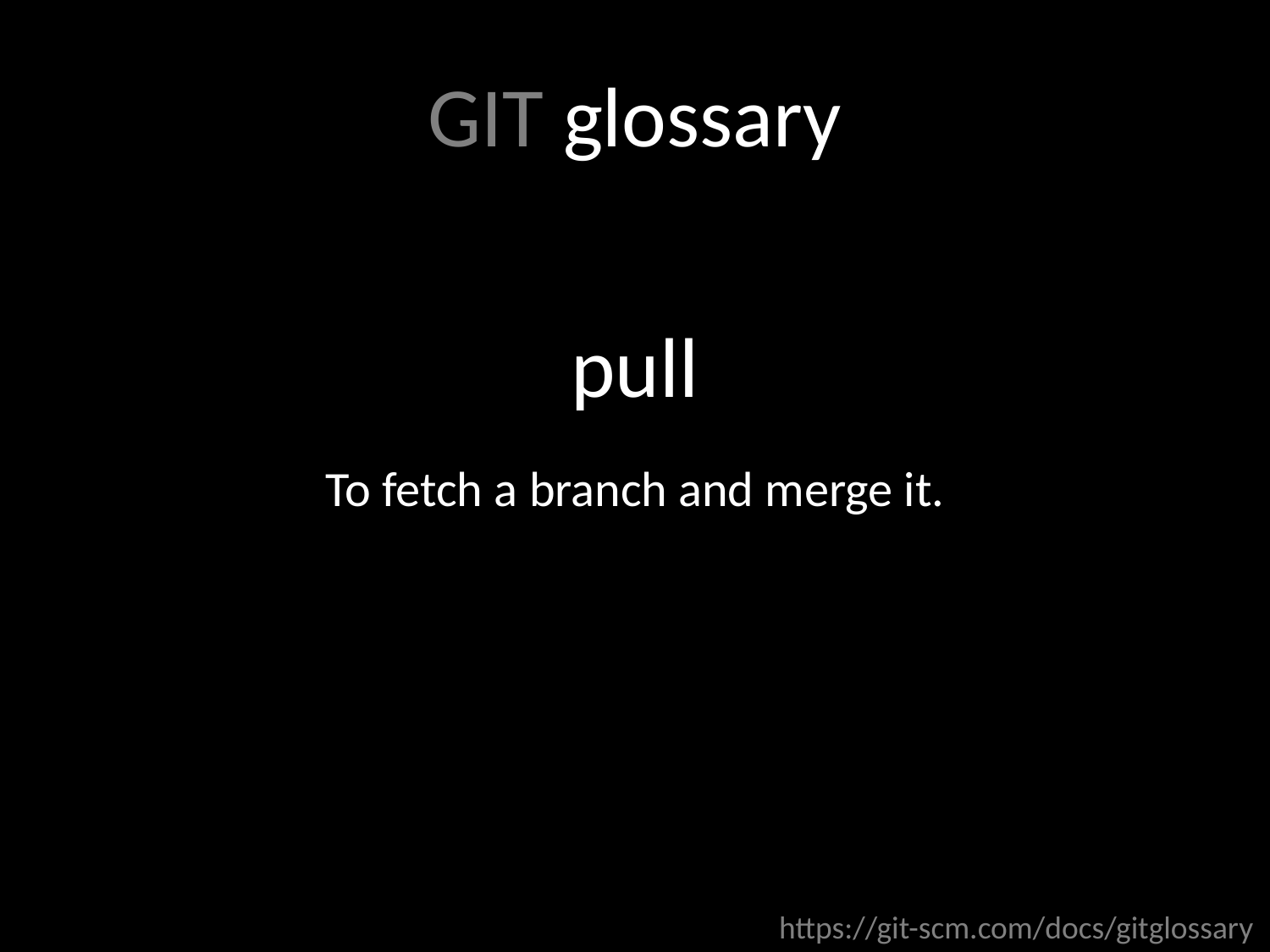

GIT glossary
pull
To fetch a branch and merge it.
https://git-scm.com/docs/gitglossary